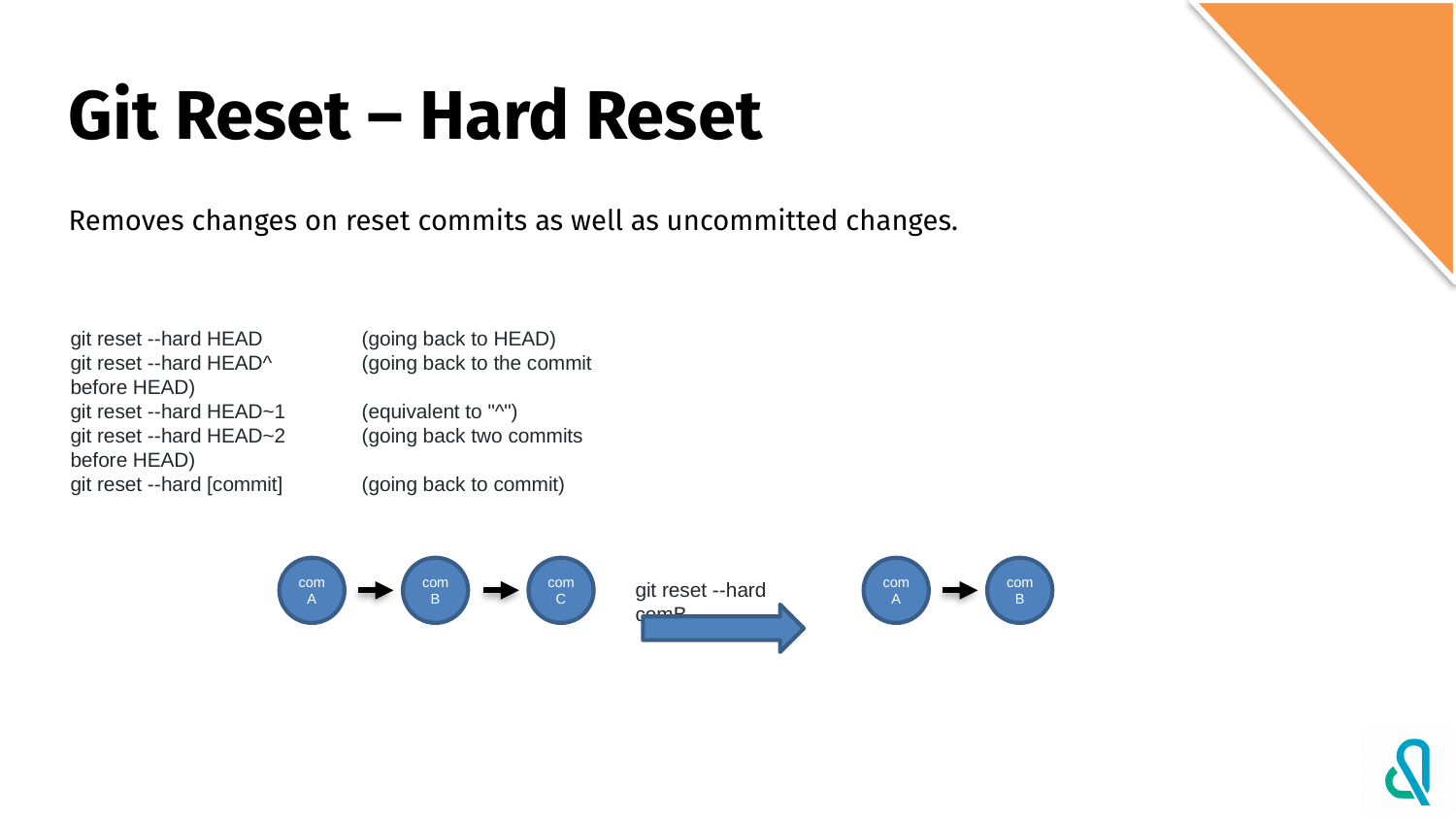

# Git Reset – Hard Reset
Removes changes on reset commits as well as uncommitted changes.
git reset --hard HEAD 	(going back to HEAD)
git reset --hard HEAD^ 	(going back to the commit before HEAD)
git reset --hard HEAD~1 	(equivalent to "^")
git reset --hard HEAD~2 	(going back two commits before HEAD)
git reset --hard [commit] 	(going back to commit)
comA
comB
comA
comB
comC
git reset --hard comB